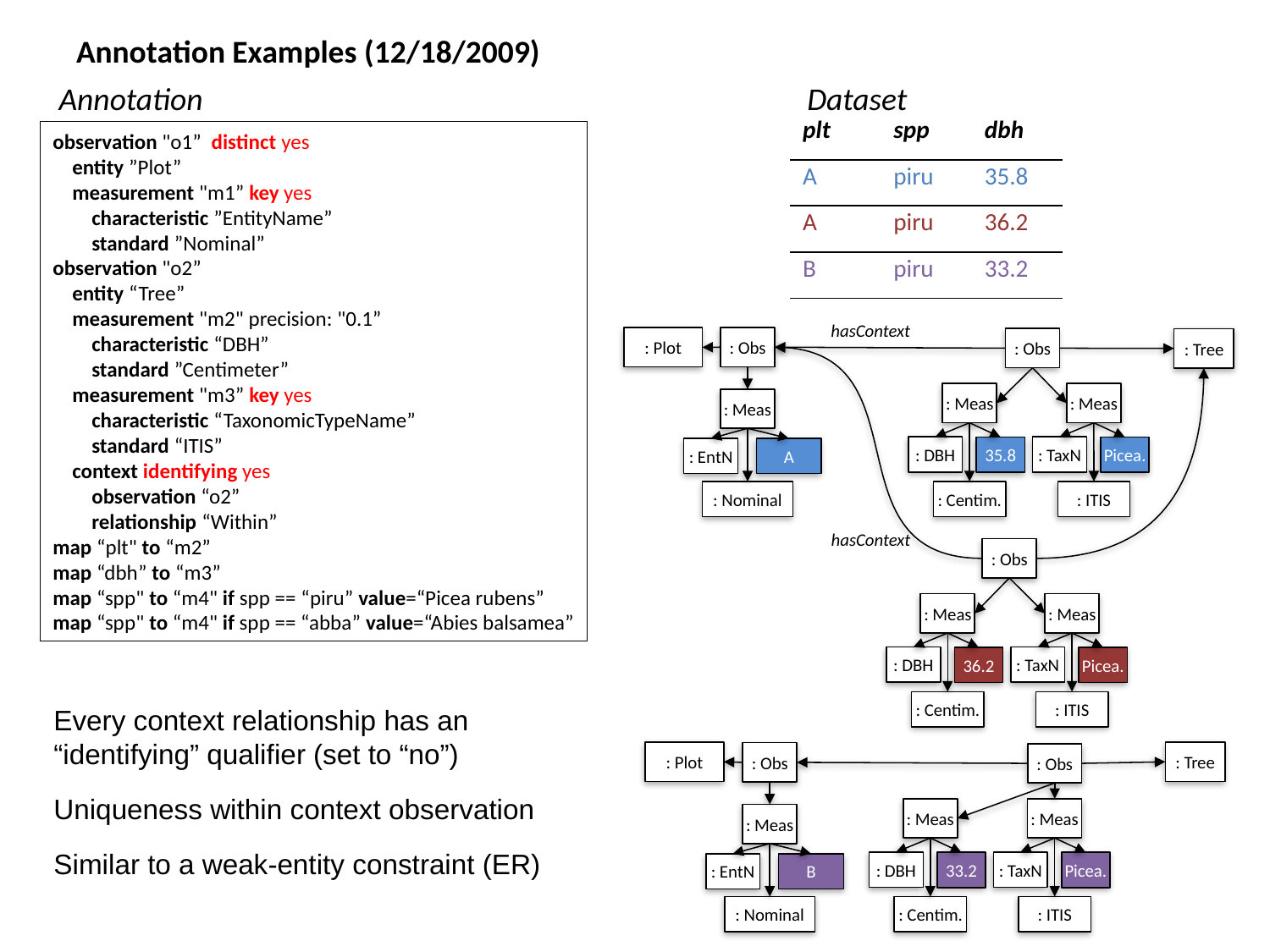

# Annotation Examples (12/18/2009)
Annotation
Dataset
| plt | spp | dbh |
| --- | --- | --- |
| A | piru | 35.8 |
| A | piru | 36.2 |
| B | piru | 33.2 |
observation "o1”  distinct yes
    entity ”Plot”
    measurement "m1” key yes
        characteristic ”EntityName”
        standard ”Nominal”
observation "o2”
    entity “Tree”
    measurement "m2" precision: "0.1”
        characteristic “DBH”
        standard ”Centimeter”
    measurement "m3” key yes
        characteristic “TaxonomicTypeName”
        standard “ITIS”
    context identifying yes
        observation “o2”
        relationship “Within”
map “plt" to “m2”
map “dbh” to “m3”
map “spp" to “m4" if spp == “piru” value=“Picea rubens”
map “spp" to “m4" if spp == “abba” value=“Abies balsamea”
hasContext
: Obs
: Plot
: Obs
: Tree
: Meas
: Meas
: Meas
: DBH
: TaxN
35.8
Picea.
: EntN
A
: Nominal
: Centim.
: ITIS
hasContext
: Obs
: Meas
: Meas
: DBH
: TaxN
36.2
Picea.
: Centim.
: ITIS
Every context relationship has an “identifying” qualifier (set to “no”)
Uniqueness within context observation
Similar to a weak-entity constraint (ER)
: Plot
: Tree
: Obs
: Obs
: Meas
: Meas
: Meas
: DBH
: TaxN
33.2
Picea.
: EntN
B
: Nominal
: Centim.
: ITIS